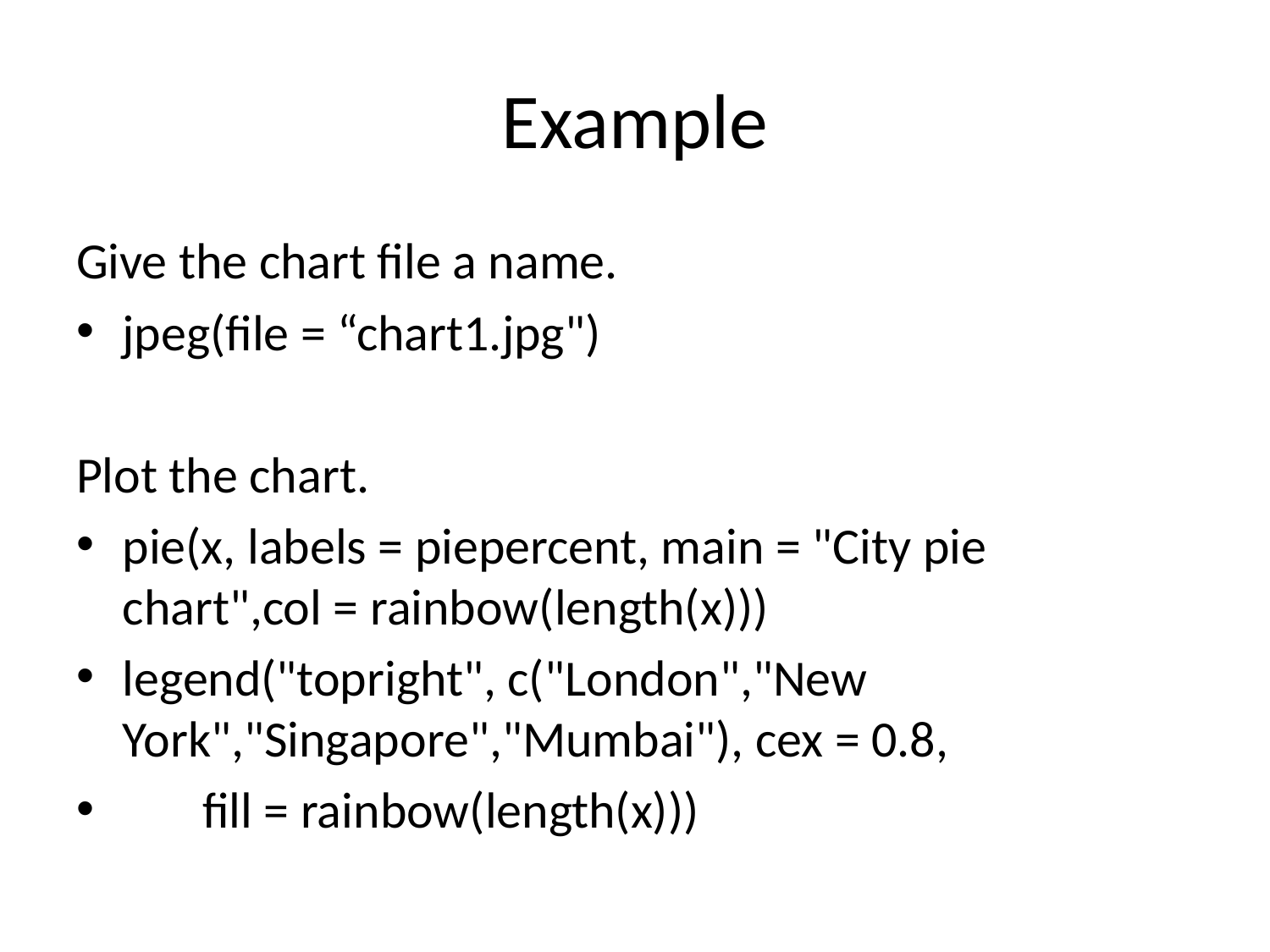

# Example
Give the chart file a name.
jpeg(file = “chart1.jpg")

Plot the chart.
pie(x, labels = piepercent, main = "City pie chart",col = rainbow(length(x)))
legend("topright", c("London","New York","Singapore","Mumbai"), cex = 0.8,
       fill = rainbow(length(x)))